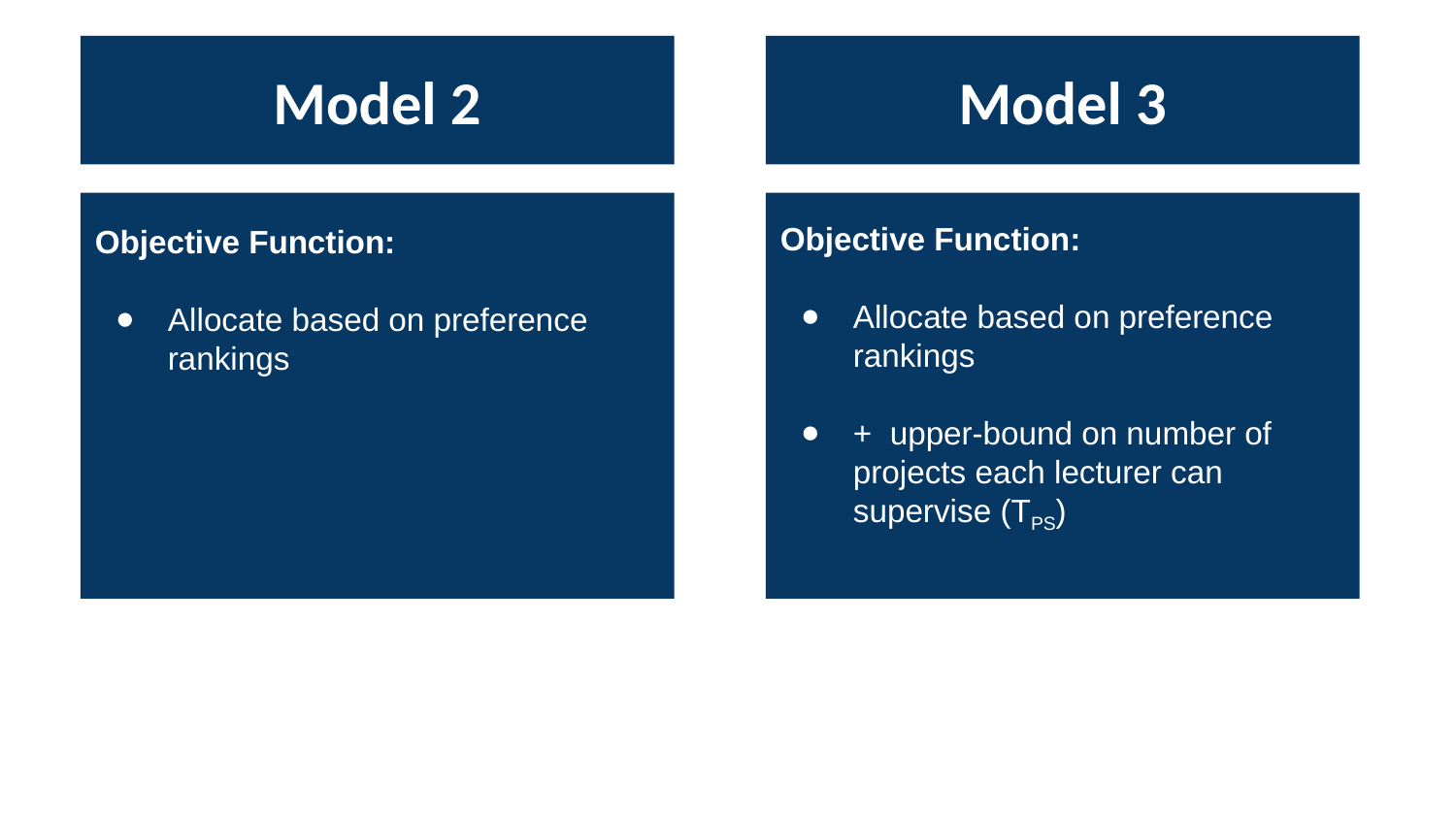

Model 2
Model 3

Objective Function:

Allocate based on preference rankings

Objective Function:

Allocate based on preference rankings

+  upper-bound on number of projects each lecturer can supervise (TPS)